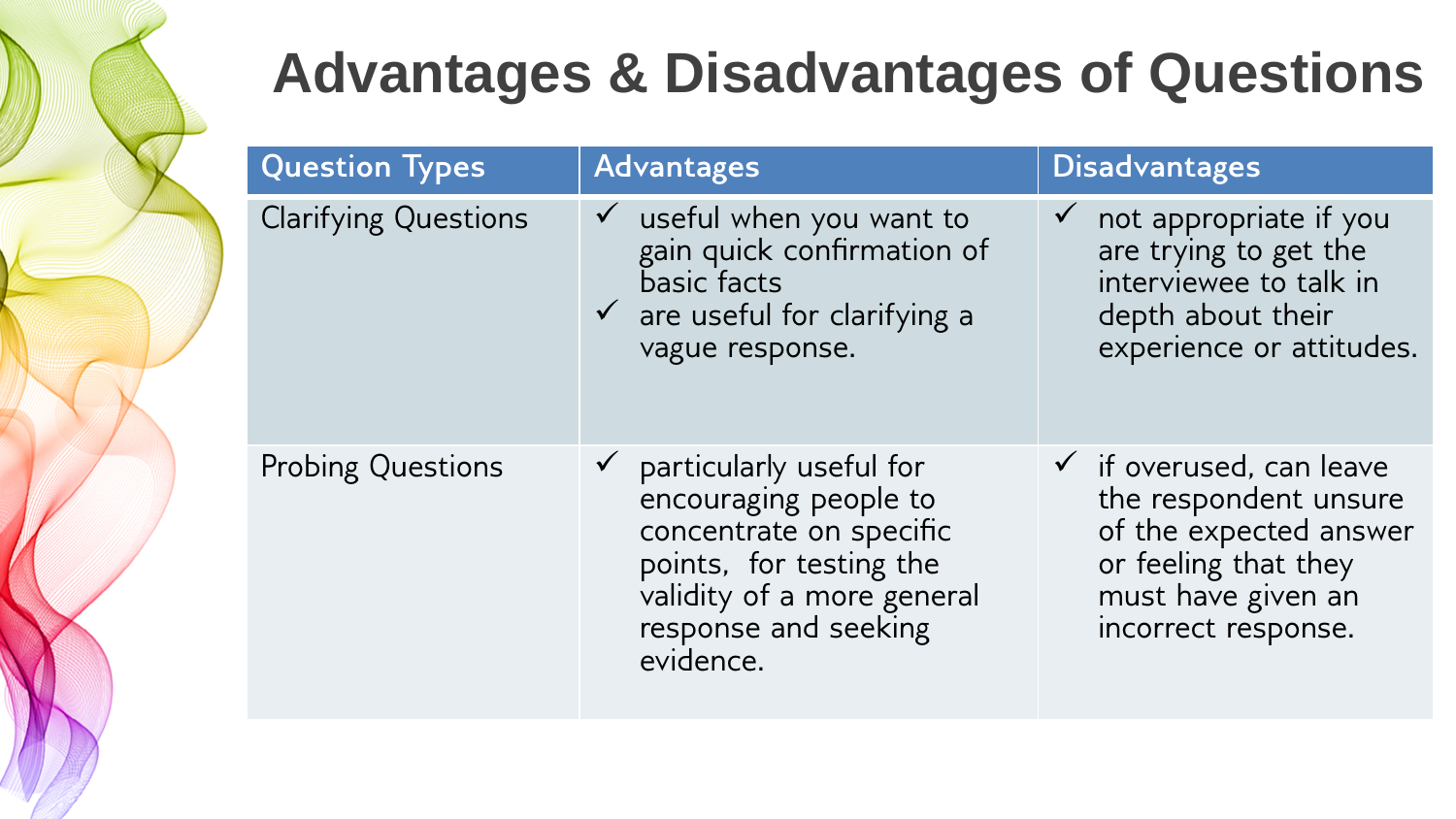

# Advantages & Disadvantages of Questions
| Question Types | Advantages | Disadvantages |
| --- | --- | --- |
| Clarifying Questions | useful when you want to gain quick confirmation of basic facts are useful for clarifying a vague response. | not appropriate if you are trying to get the interviewee to talk in depth about their experience or attitudes. |
| Probing Questions | particularly useful for encouraging people to concentrate on specific points, for testing the validity of a more general response and seeking evidence. | if overused, can leave the respondent unsure of the expected answer or feeling that they must have given an incorrect response. |